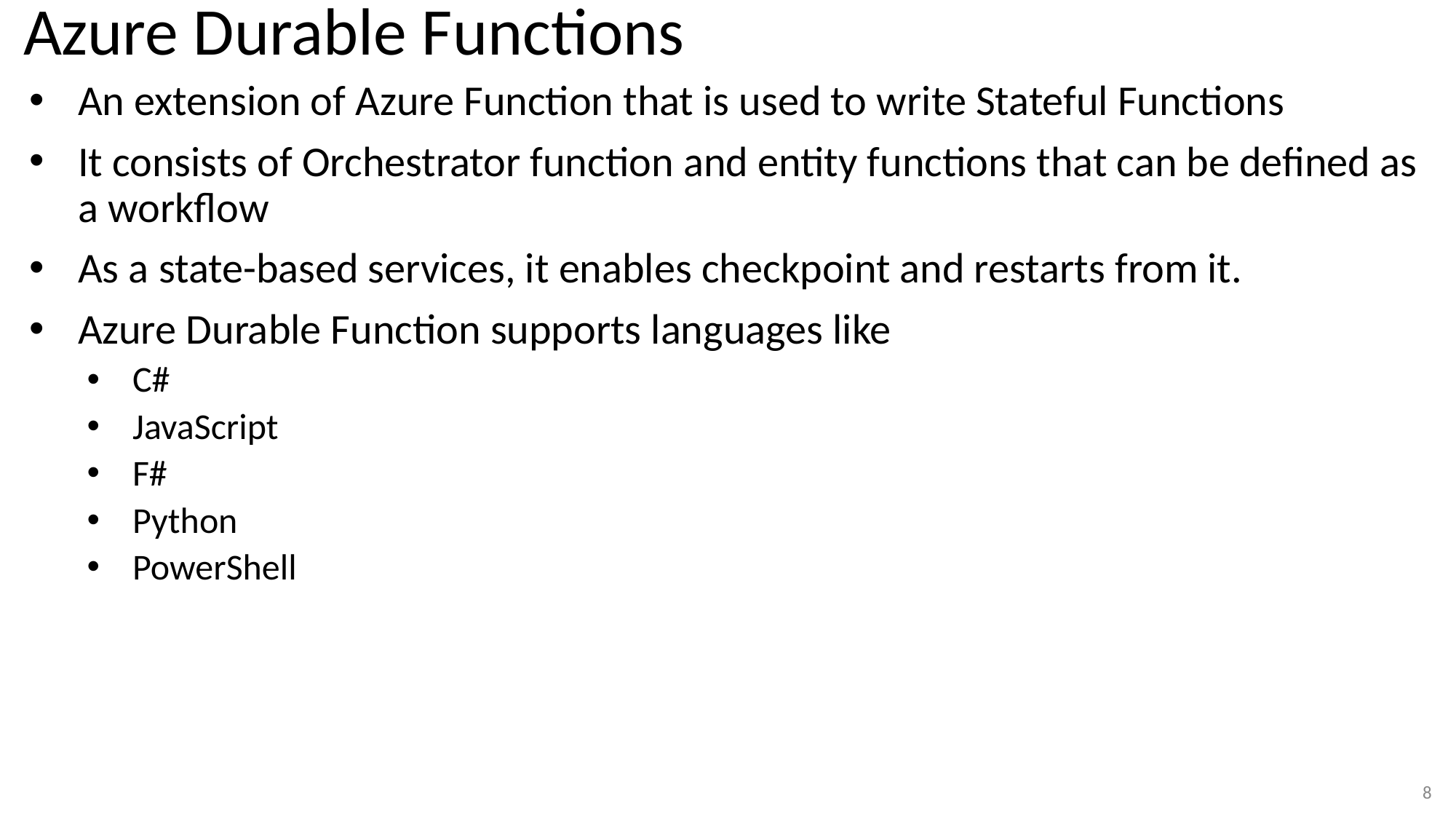

# Azure Durable Functions
An extension of Azure Function that is used to write Stateful Functions
It consists of Orchestrator function and entity functions that can be defined as a workflow
As a state-based services, it enables checkpoint and restarts from it.
Azure Durable Function supports languages like
C#
JavaScript
F#
Python
PowerShell

8